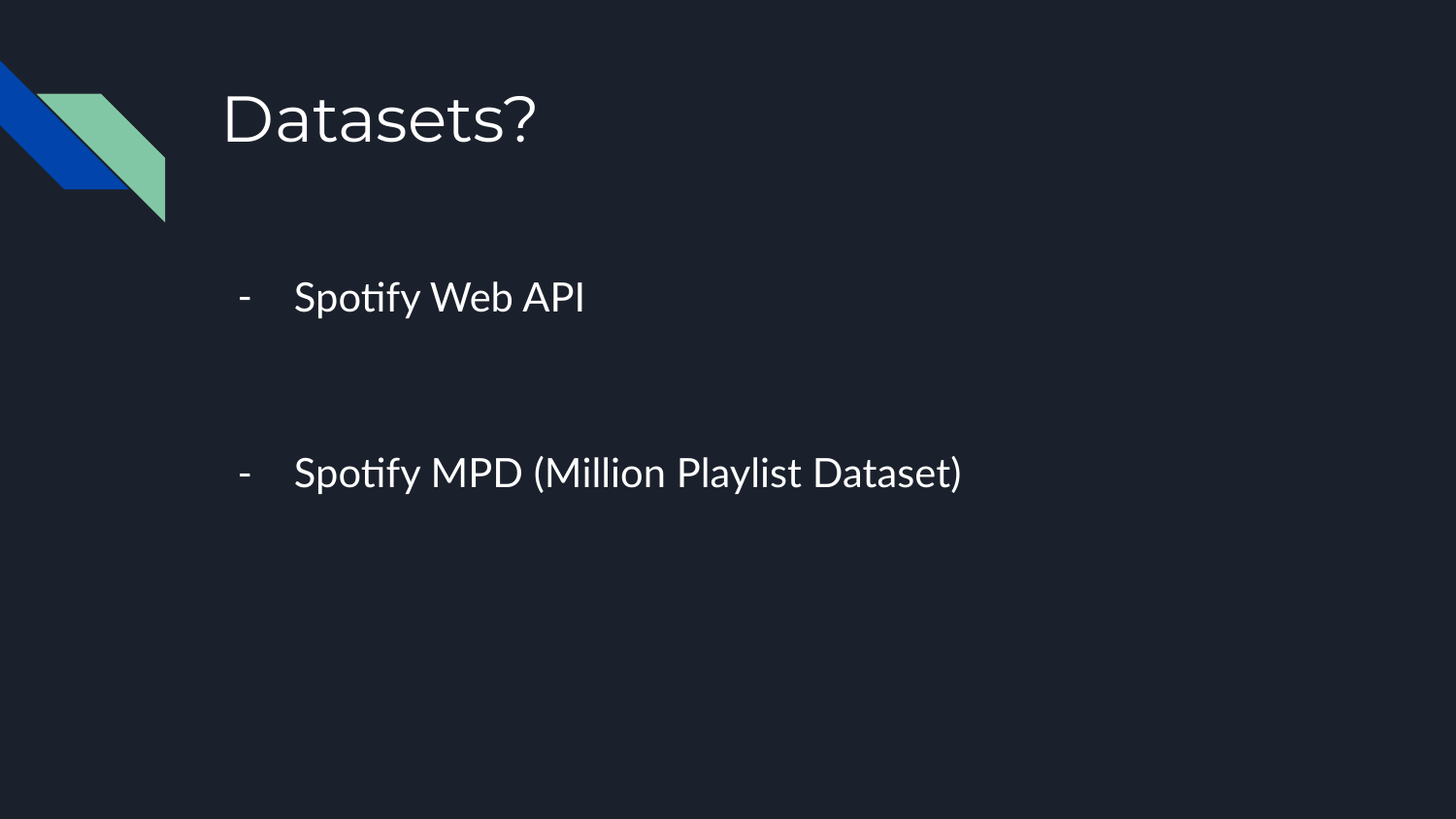

# Datasets?
Spotify Web API

Spotify MPD (Million Playlist Dataset)